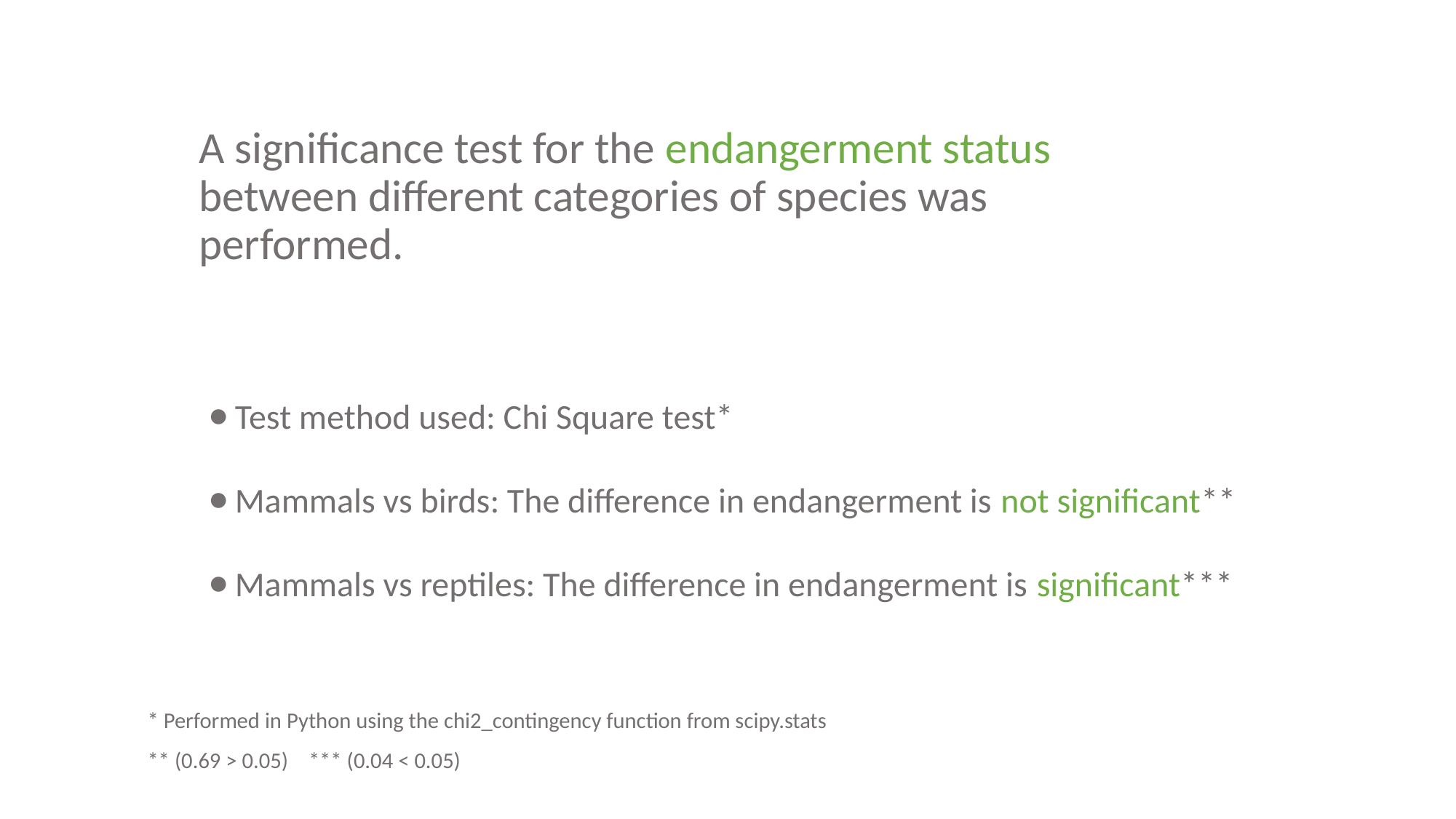

# A significance test for the endangerment status between different categories of species was performed.
Test method used: Chi Square test*
Mammals vs birds: The difference in endangerment is not significant**
Mammals vs reptiles: The difference in endangerment is significant***

* Performed in Python using the chi2_contingency function from scipy.stats
** (0.69 > 0.05)    *** (0.04 < 0.05)